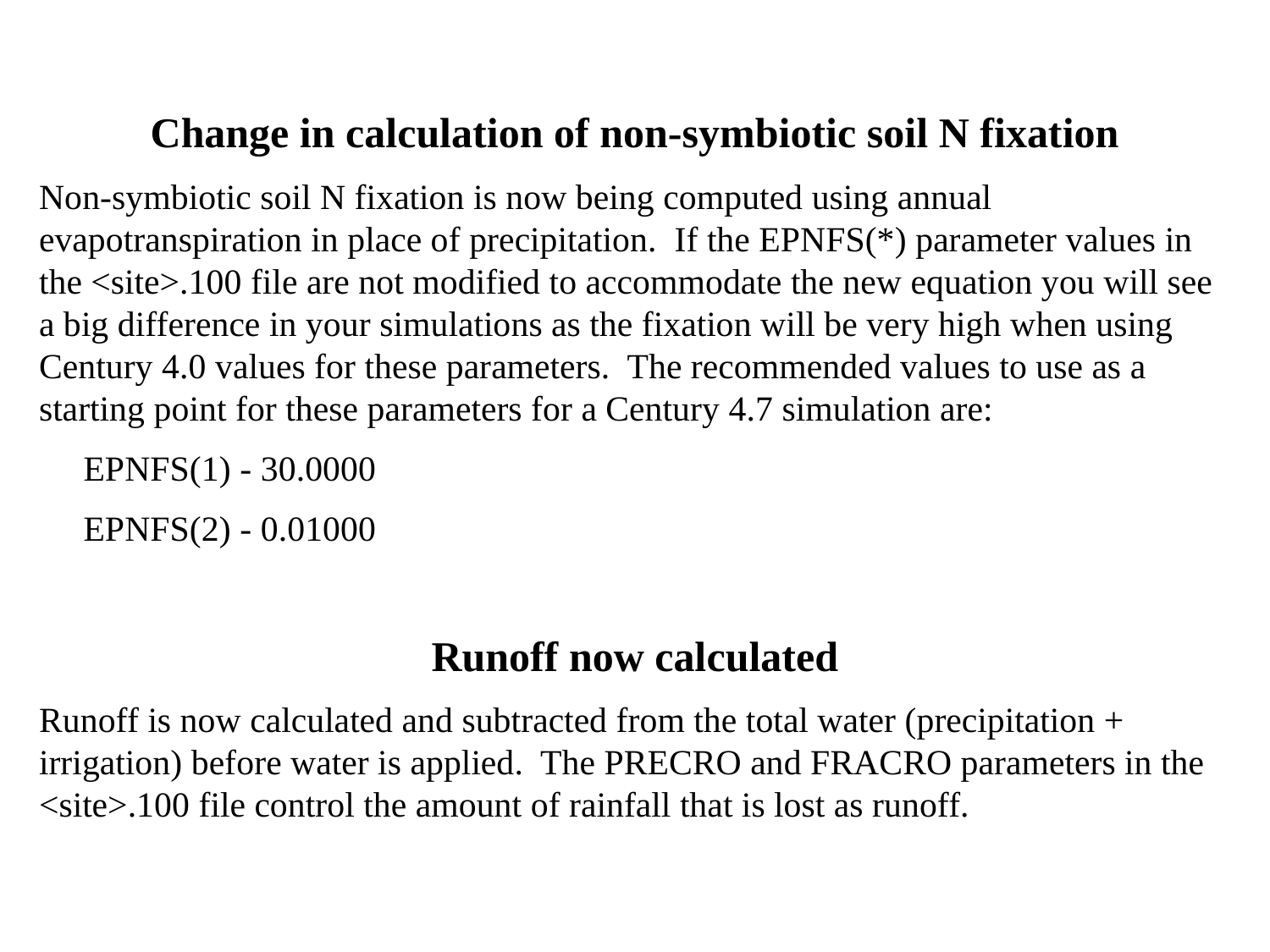

Change in calculation of non-symbiotic soil N fixation
Non-symbiotic soil N fixation is now being computed using annual evapotranspiration in place of precipitation.  If the EPNFS(*) parameter values in the <site>.100 file are not modified to accommodate the new equation you will see a big difference in your simulations as the fixation will be very high when using Century 4.0 values for these parameters.  The recommended values to use as a starting point for these parameters for a Century 4.7 simulation are:
     EPNFS(1) - 30.0000
     EPNFS(2) - 0.01000

Runoff now calculated
Runoff is now calculated and subtracted from the total water (precipitation + irrigation) before water is applied.  The PRECRO and FRACRO parameters in the <site>.100 file control the amount of rainfall that is lost as runoff.